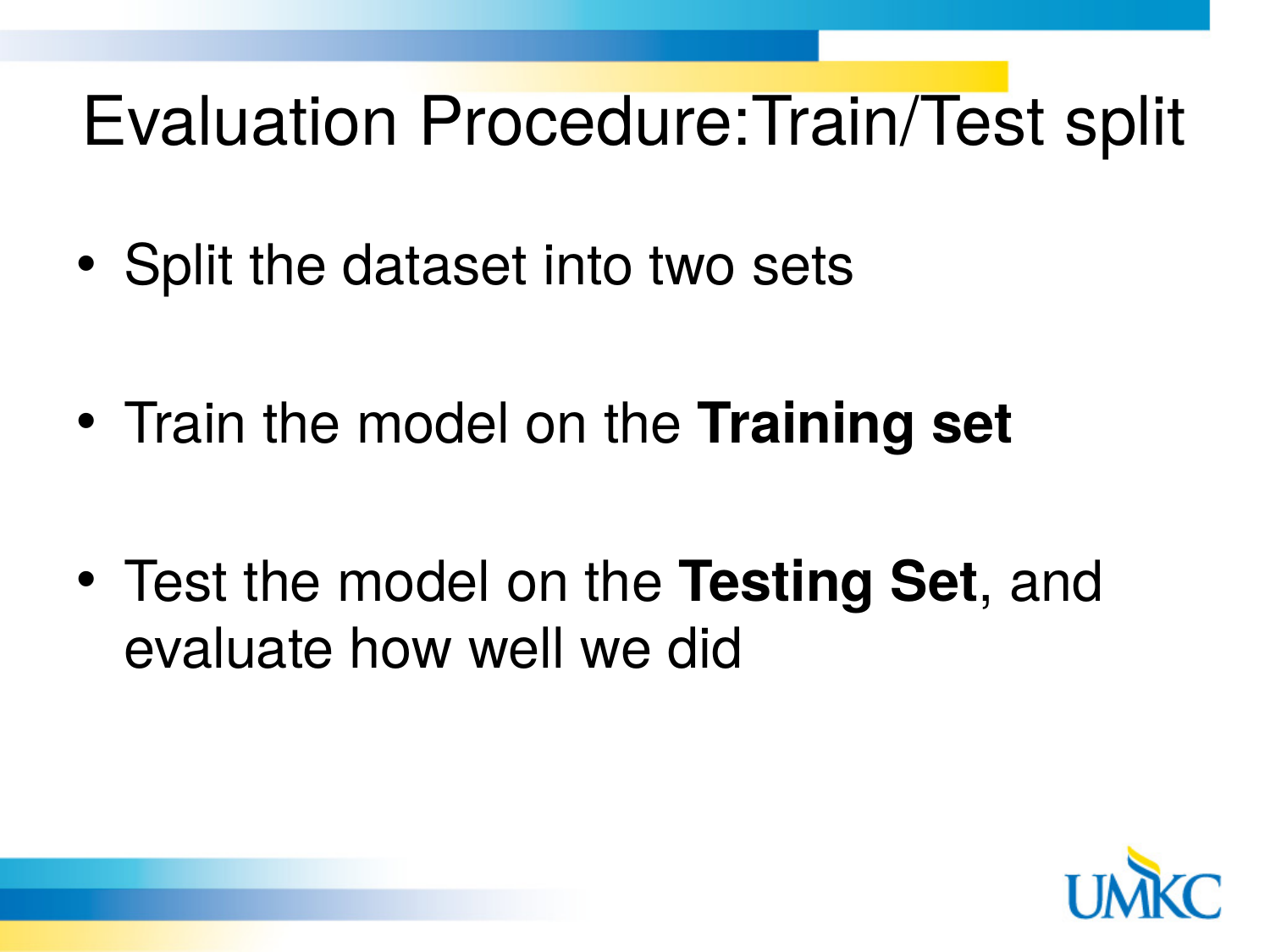

# Evaluation Procedure:Train/Test split
Split the dataset into two sets

Train the model on the Training set

Test the model on the Testing Set, and evaluate how well we did